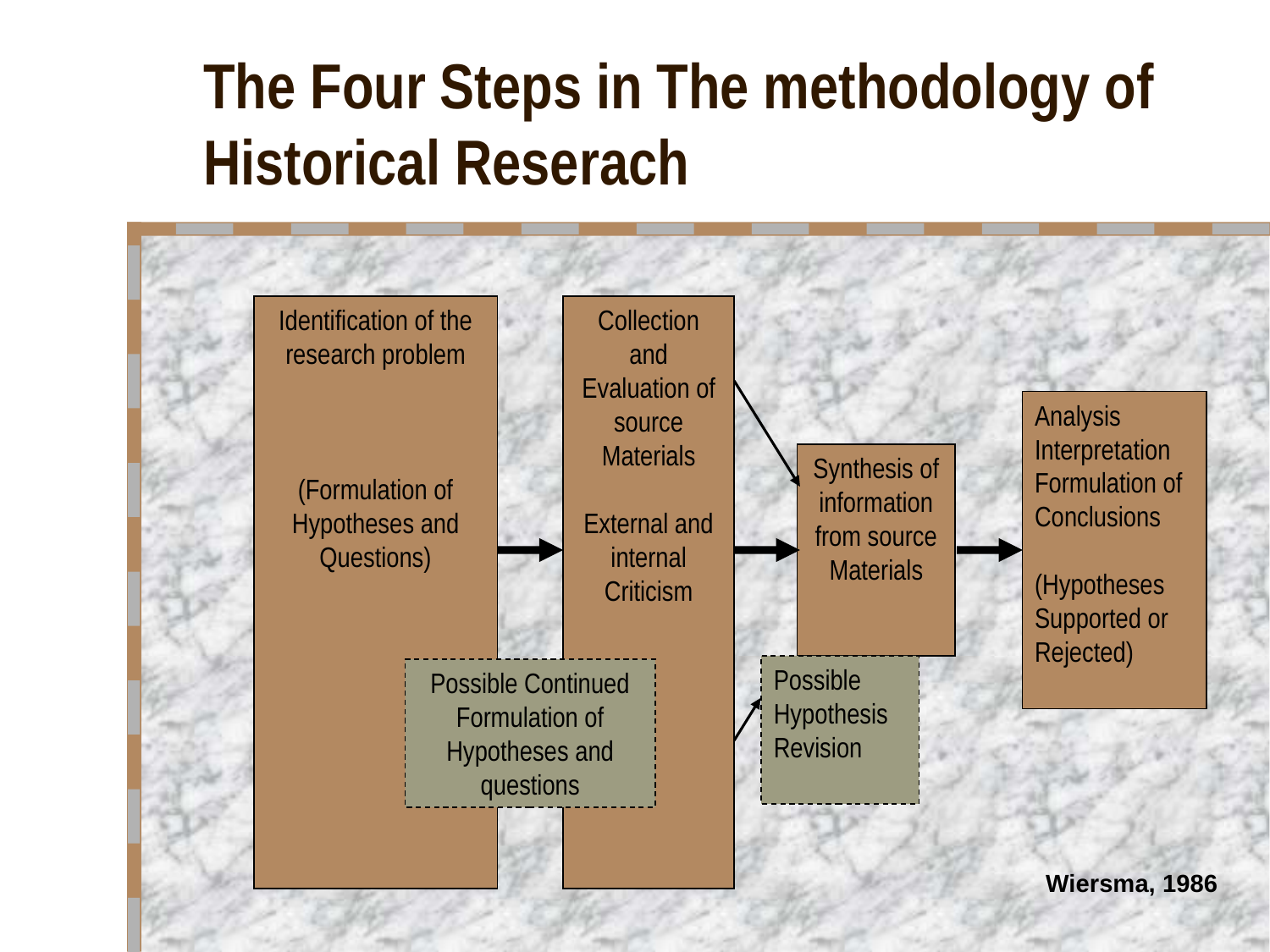

# The Four Steps in The methodology of Historical Reserach
Identification of the research problem

(Formulation of Hypotheses and Questions)
Collection and Evaluation of source Materials

External and internal Criticism

Analysis Interpretation Formulation of Conclusions

(Hypotheses Supported or Rejected)
Synthesis of information from source Materials

Possible Hypothesis Revision
Possible Continued Formulation of Hypotheses and questions

Wiersma, 1986